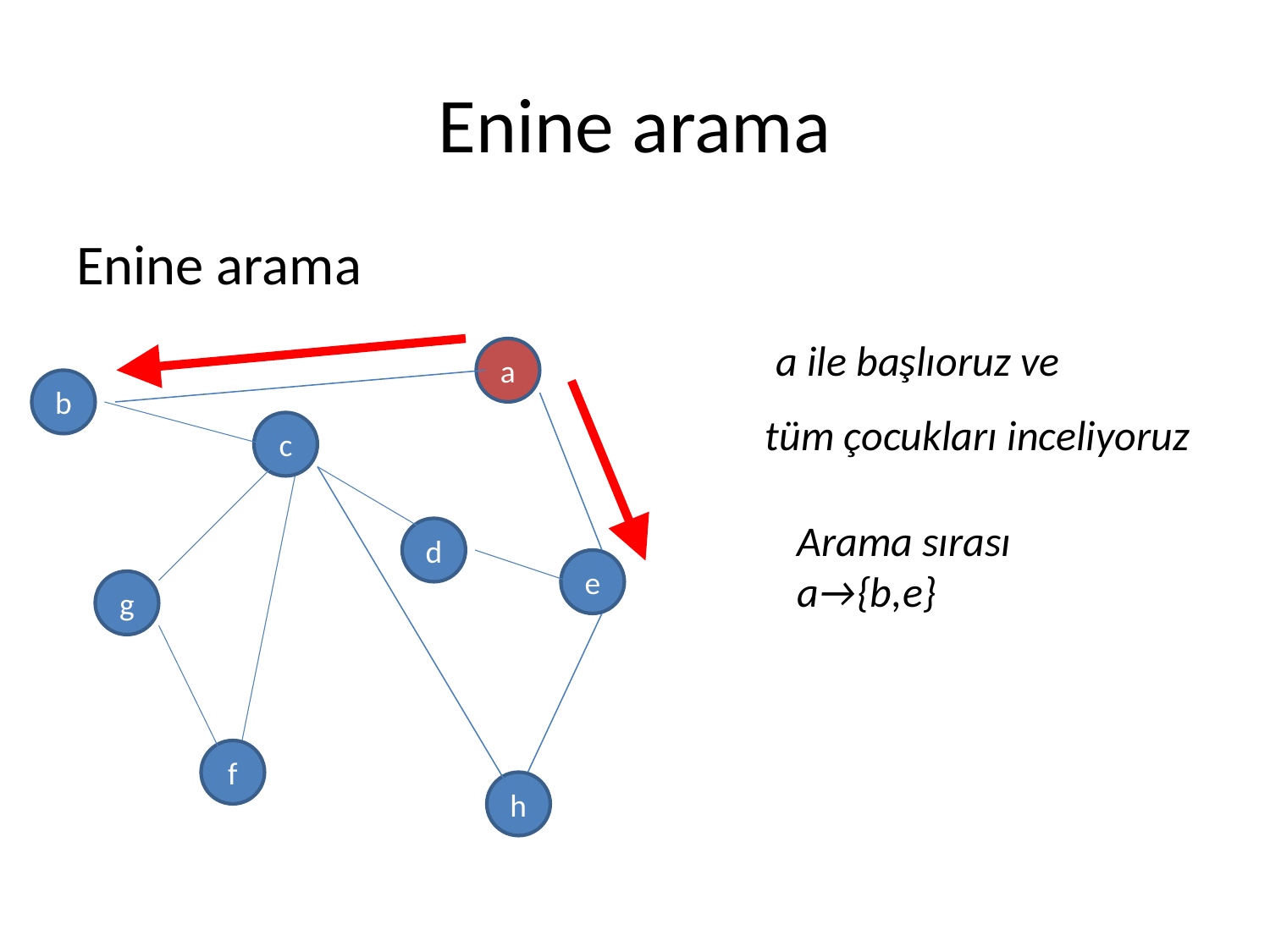

# Enine arama
Enine arama
a ile başlıoruz ve
a
b
c
d
e
g
f
h
tüm çocukları inceliyoruz
Arama sırası
a→{b,e}